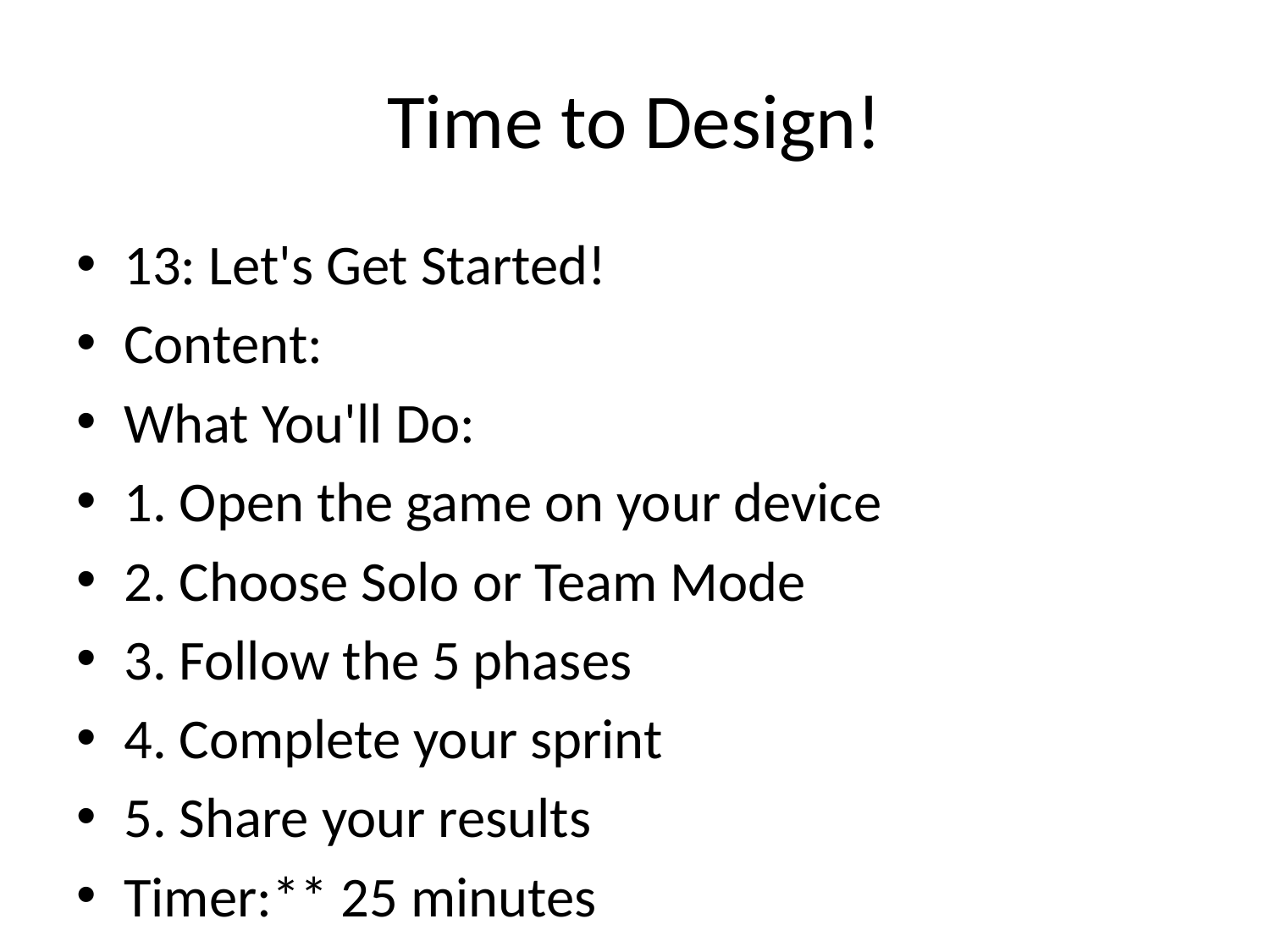

# Time to Design!
13: Let's Get Started!
Content:
What You'll Do:
1. Open the game on your device
2. Choose Solo or Team Mode
3. Follow the 5 phases
4. Complete your sprint
5. Share your results
Timer:** 25 minutes
Remember:** Focus on the process, not perfection!
Visual:** Screenshot of the game interface or "Let's Go!" graphic